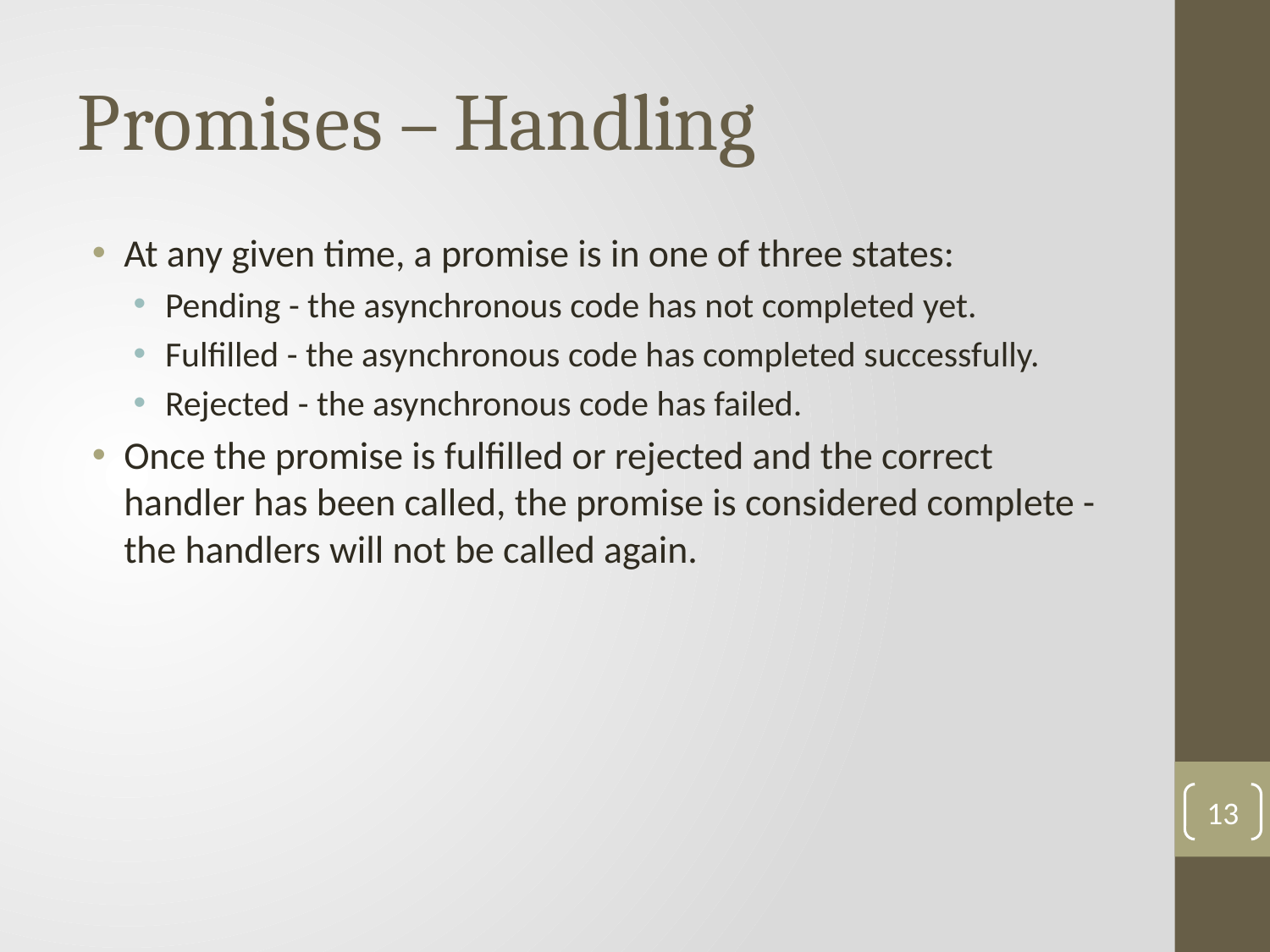

# Promises – Handling
At any given time, a promise is in one of three states:
Pending - the asynchronous code has not completed yet.
Fulfilled - the asynchronous code has completed successfully.
Rejected - the asynchronous code has failed.
Once the promise is fulfilled or rejected and the correct handler has been called, the promise is considered complete - the handlers will not be called again.
13